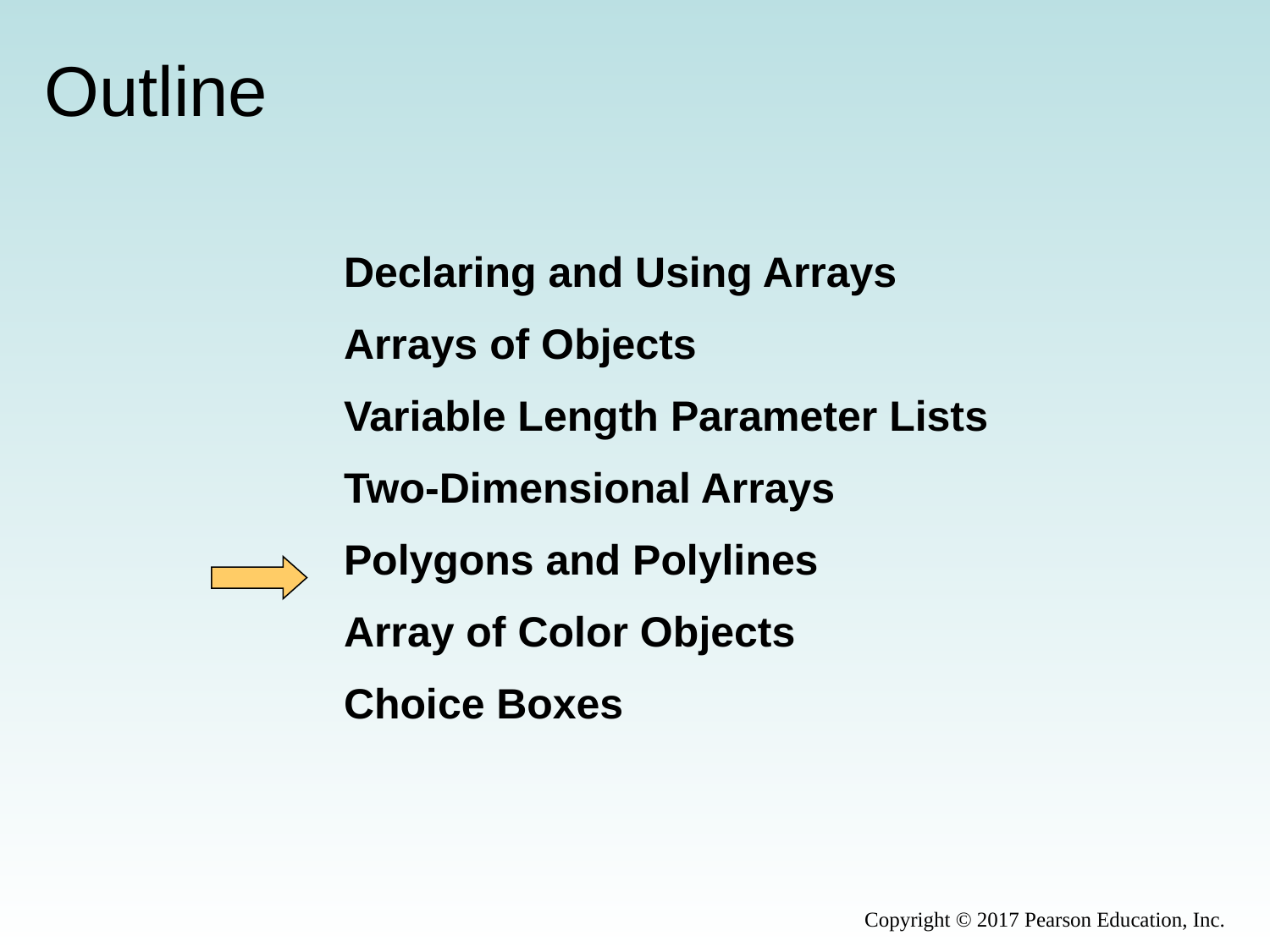

# Outline
Declaring and Using Arrays
Arrays of Objects
Variable Length Parameter Lists
Two-Dimensional Arrays
Polygons and Polylines
Array of Color Objects
Choice Boxes

Copyright © 2017 Pearson Education, Inc.